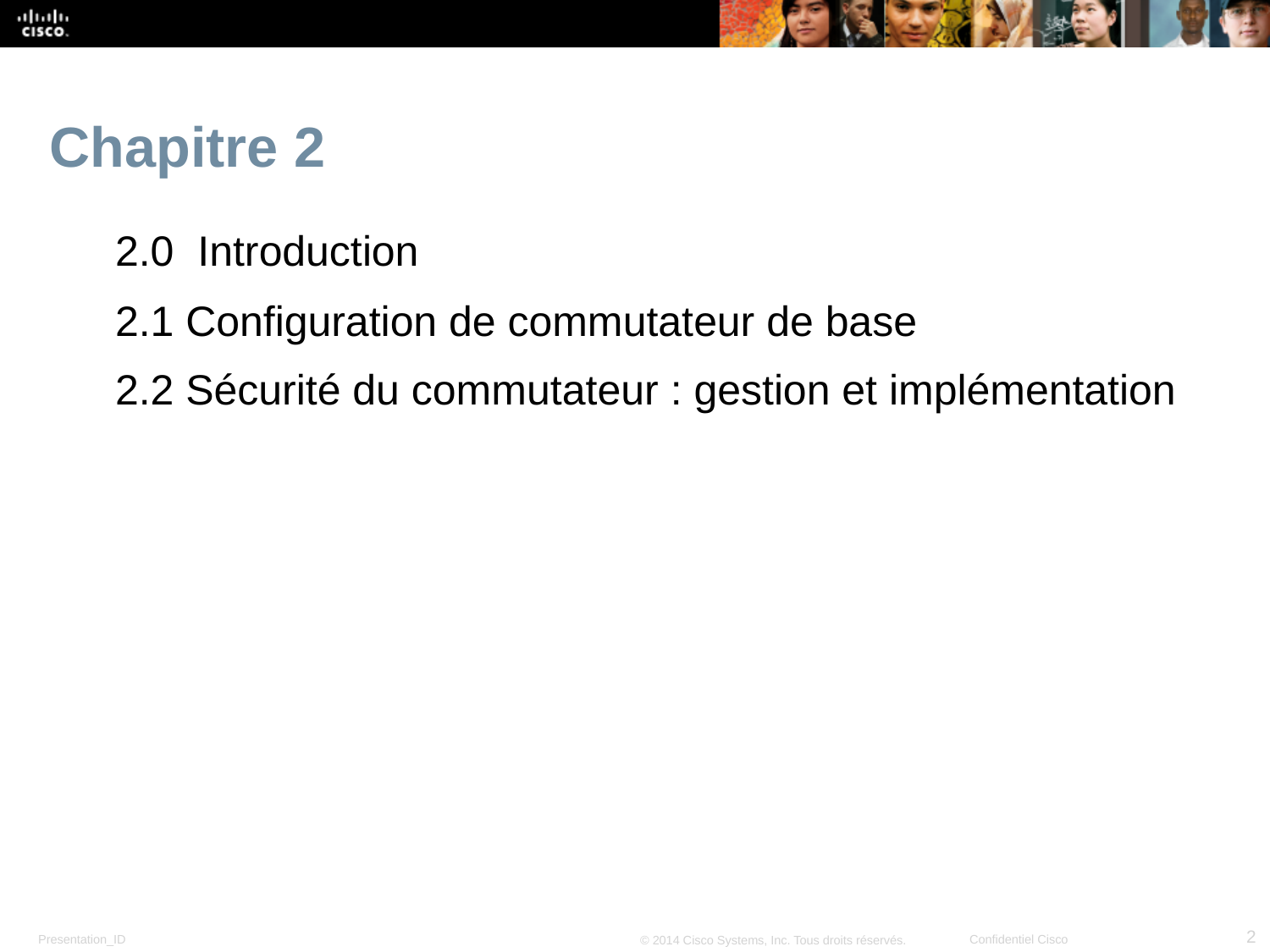

# Chapitre 2
2.0  Introduction
2.1 Configuration de commutateur de base
2.2 Sécurité du commutateur : gestion et implémentation